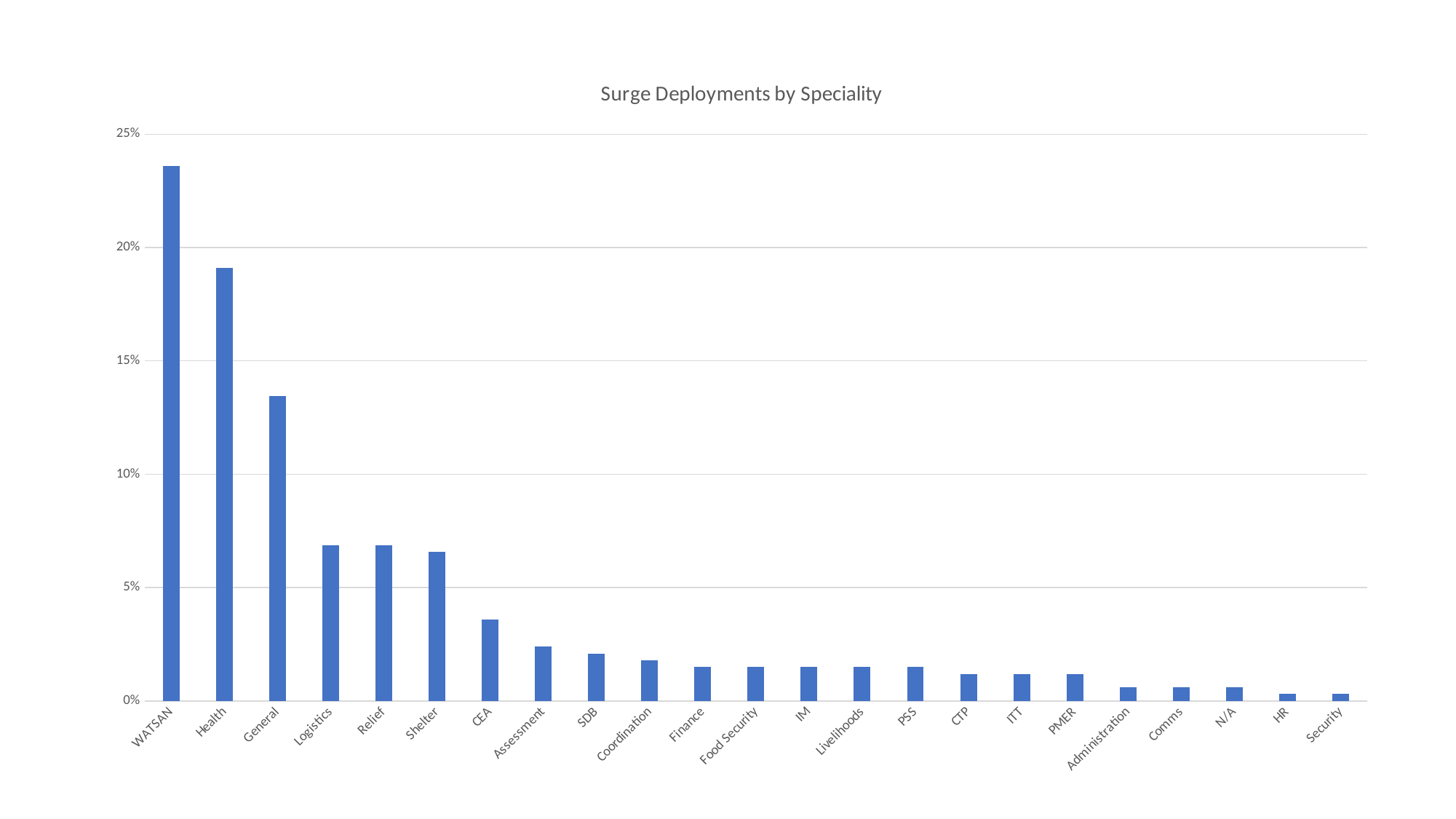

### Chart: Surge Deployments by Speciality

| Category |  |
|---|---|
| WATSAN | 0.23582089552238805 |
| Health | 0.191044776119403 |
| General | 0.13432835820895522 |
| Logistics | 0.06865671641791045 |
| Relief | 0.06865671641791045 |
| Shelter | 0.06567164179104477 |
| CEA | 0.03582089552238806 |
| Assessment | 0.023880597014925373 |
| SDB | 0.020895522388059702 |
| Coordination | 0.01791044776119403 |
| Finance | 0.014925373134328358 |
| Food Security | 0.014925373134328358 |
| IM | 0.014925373134328358 |
| Livelihoods | 0.014925373134328358 |
| PSS | 0.014925373134328358 |
| CTP | 0.011940298507462687 |
| ITT | 0.011940298507462687 |
| PMER | 0.011940298507462687 |
| Administration | 0.005970149253731343 |
| Comms | 0.005970149253731343 |
| N/A | 0.005970149253731343 |
| HR | 0.0029850746268656717 |
| Security | 0.0029850746268656717 |